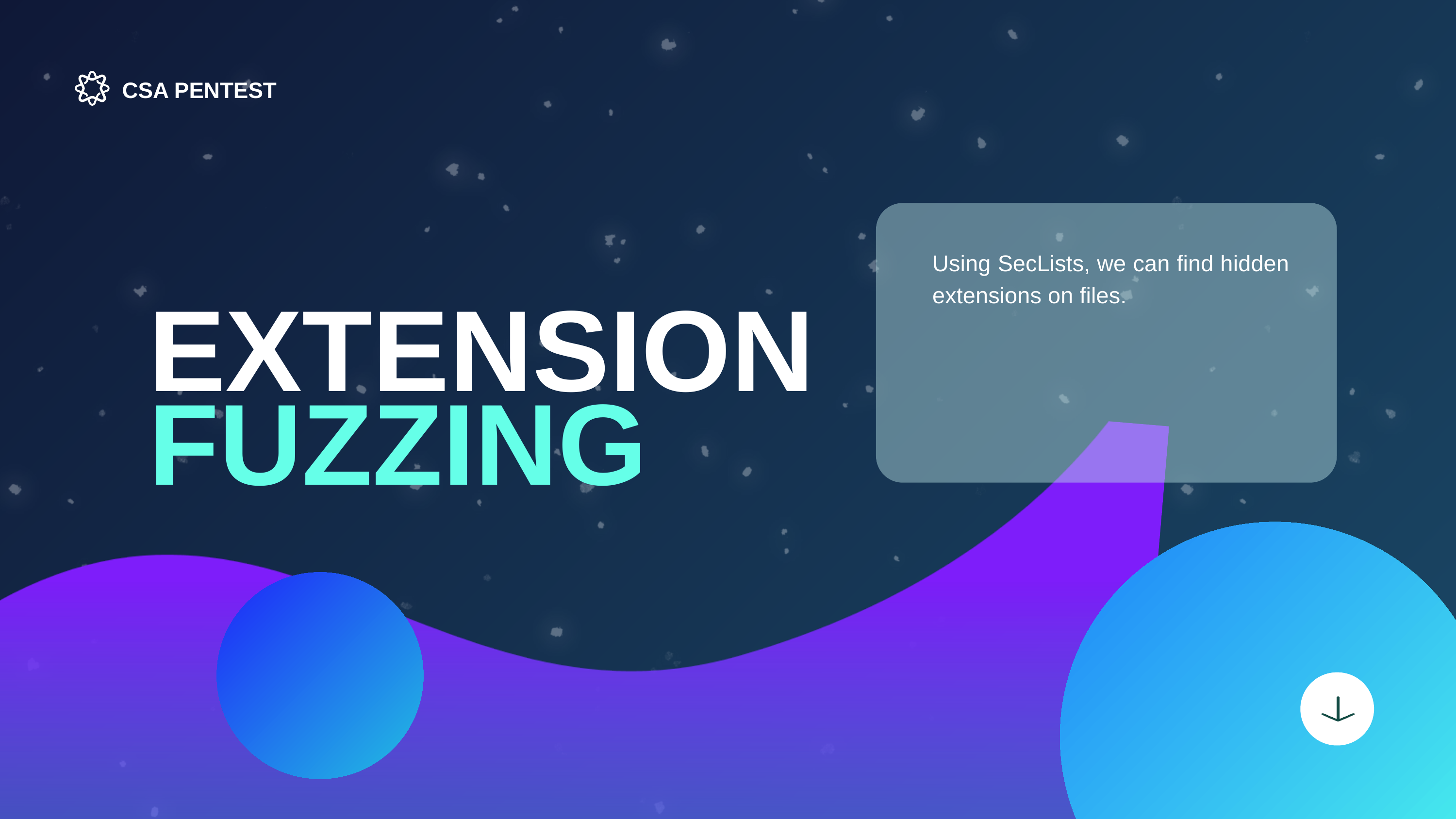

CSA PENTEST

Using SecLists, we can find hidden extensions on files.
EXTENSION
FUZZING